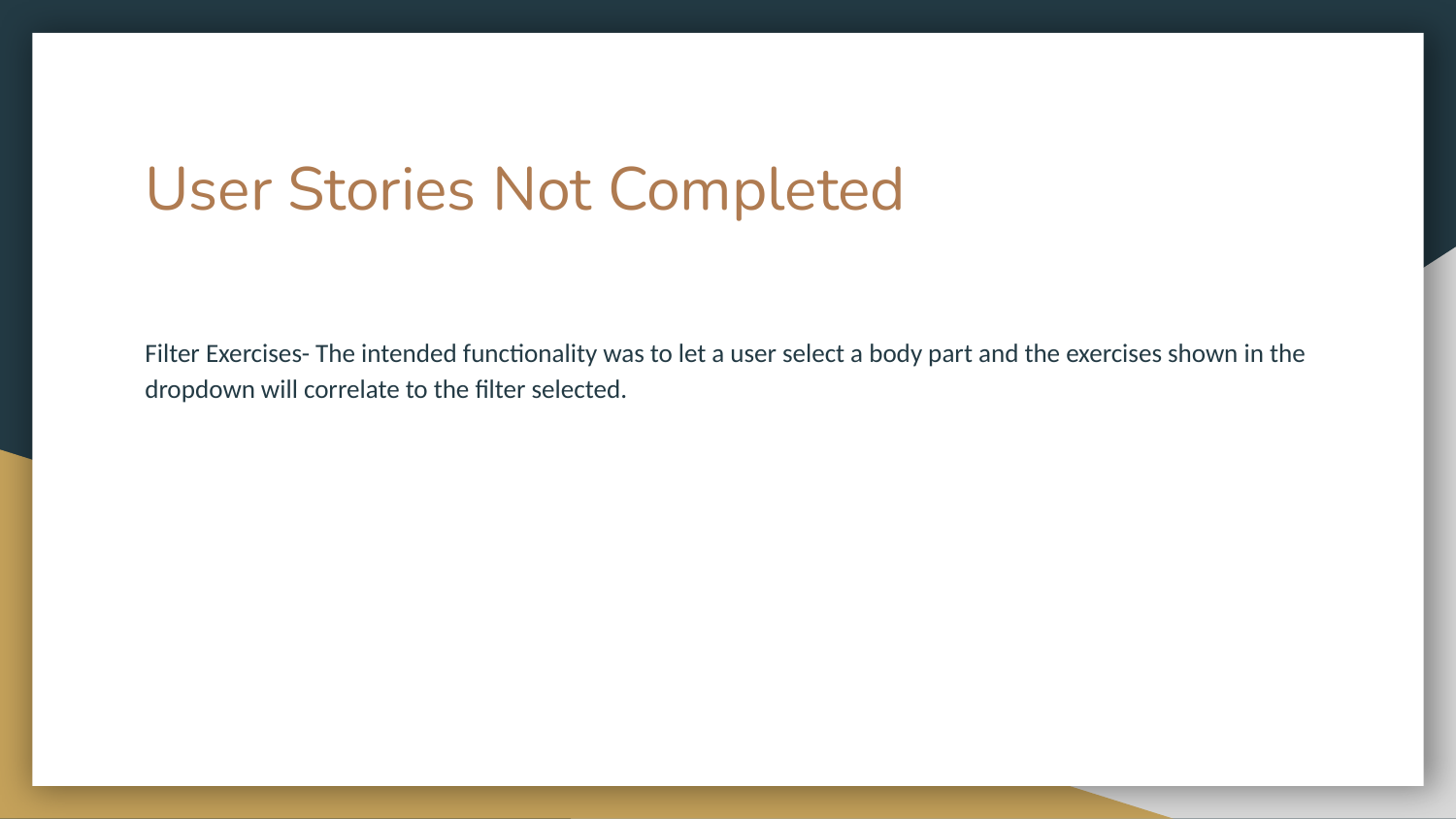

# User Stories Not Completed
Filter Exercises- The intended functionality was to let a user select a body part and the exercises shown in the dropdown will correlate to the filter selected.